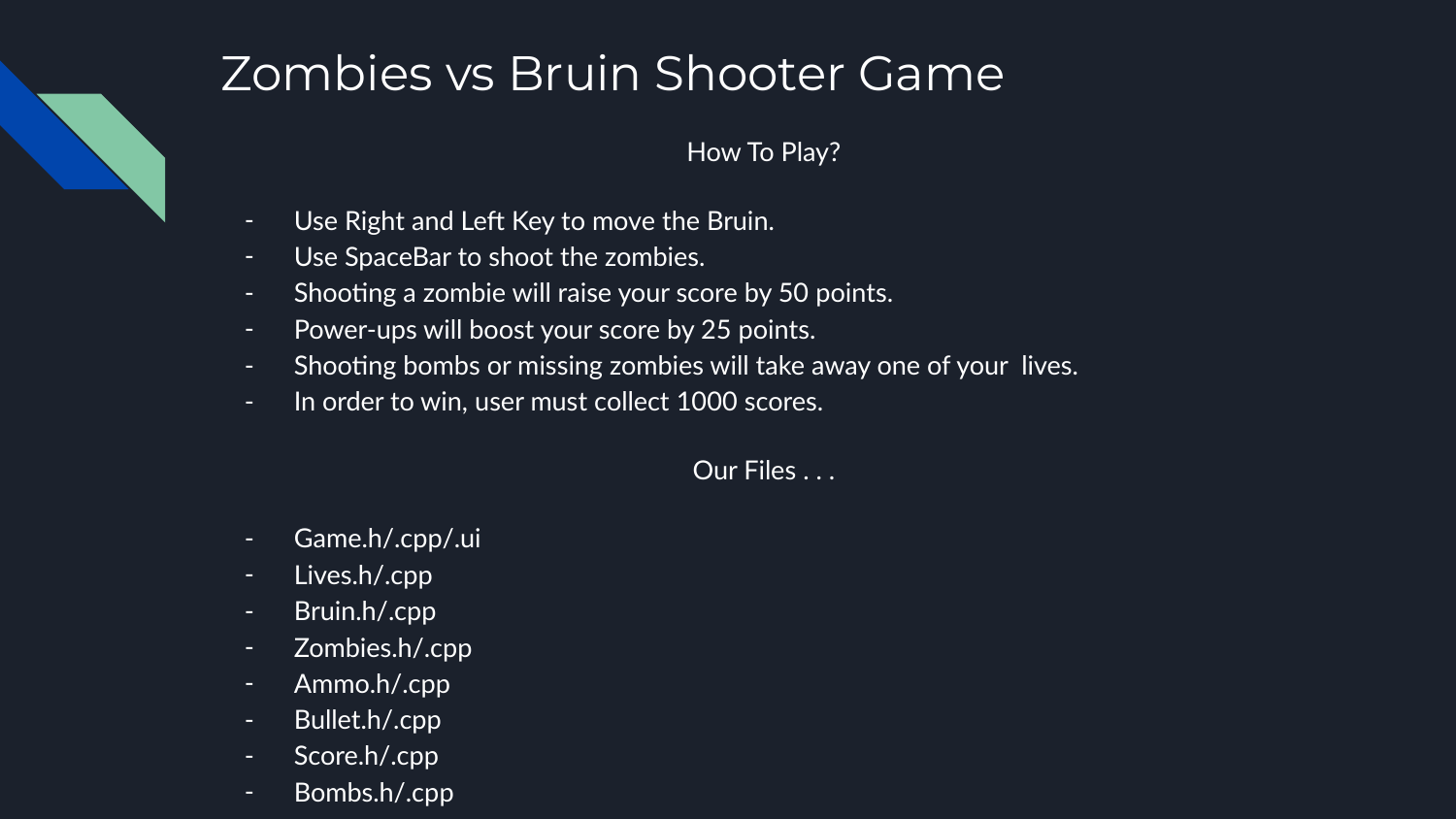

# Zombies vs Bruin Shooter Game
How To Play?
Use Right and Left Key to move the Bruin.
Use SpaceBar to shoot the zombies.
Shooting a zombie will raise your score by 50 points.
Power-ups will boost your score by 25 points.
Shooting bombs or missing zombies will take away one of your  lives.
In order to win, user must collect 1000 scores.
Our Files . . .
Game.h/.cpp/.ui
Lives.h/.cpp
Bruin.h/.cpp
Zombies.h/.cpp
Ammo.h/.cpp
Bullet.h/.cpp
Score.h/.cpp
Bombs.h/.cpp